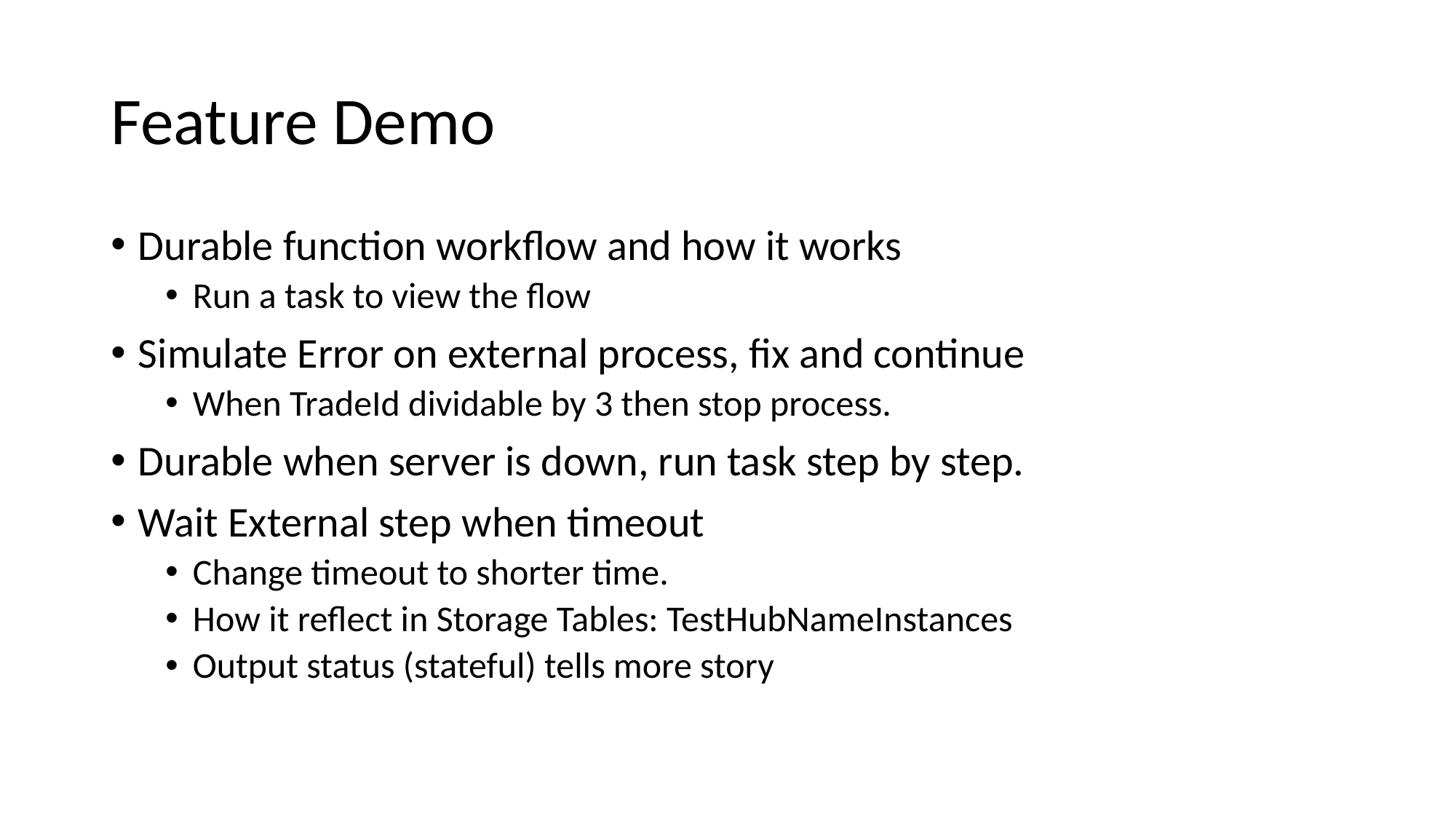

# Feature Demo
Durable function workflow and how it works
Run a task to view the flow
Simulate Error on external process, fix and continue
When TradeId dividable by 3 then stop process.
Durable when server is down, run task step by step.
Wait External step when timeout
Change timeout to shorter time.
How it reflect in Storage Tables: TestHubNameInstances
Output status (stateful) tells more story